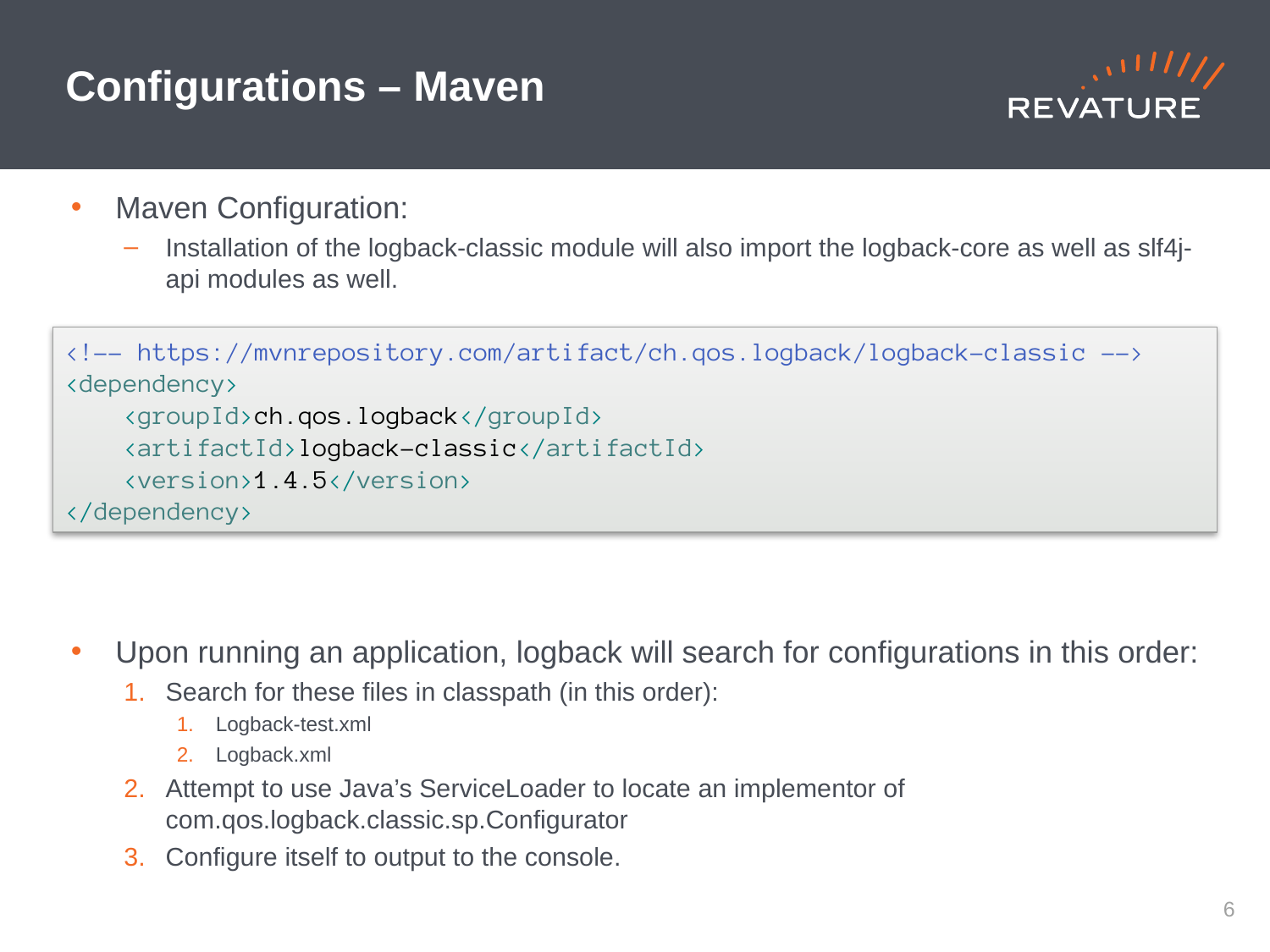

# Configurations – Maven
Maven Configuration:
Installation of the logback-classic module will also import the logback-core as well as slf4j-api modules as well.

Upon running an application, logback will search for configurations in this order:
Search for these files in classpath (in this order):
Logback-test.xml
Logback.xml
Attempt to use Java’s ServiceLoader to locate an implementor of com.qos.logback.classic.sp.Configurator
Configure itself to output to the console.
<!-- https://mvnrepository.com/artifact/ch.qos.logback/logback-classic -->
<dependency>
    <groupId>ch.qos.logback</groupId>
    <artifactId>logback-classic</artifactId>
    <version>1.4.5</version>
</dependency>
6